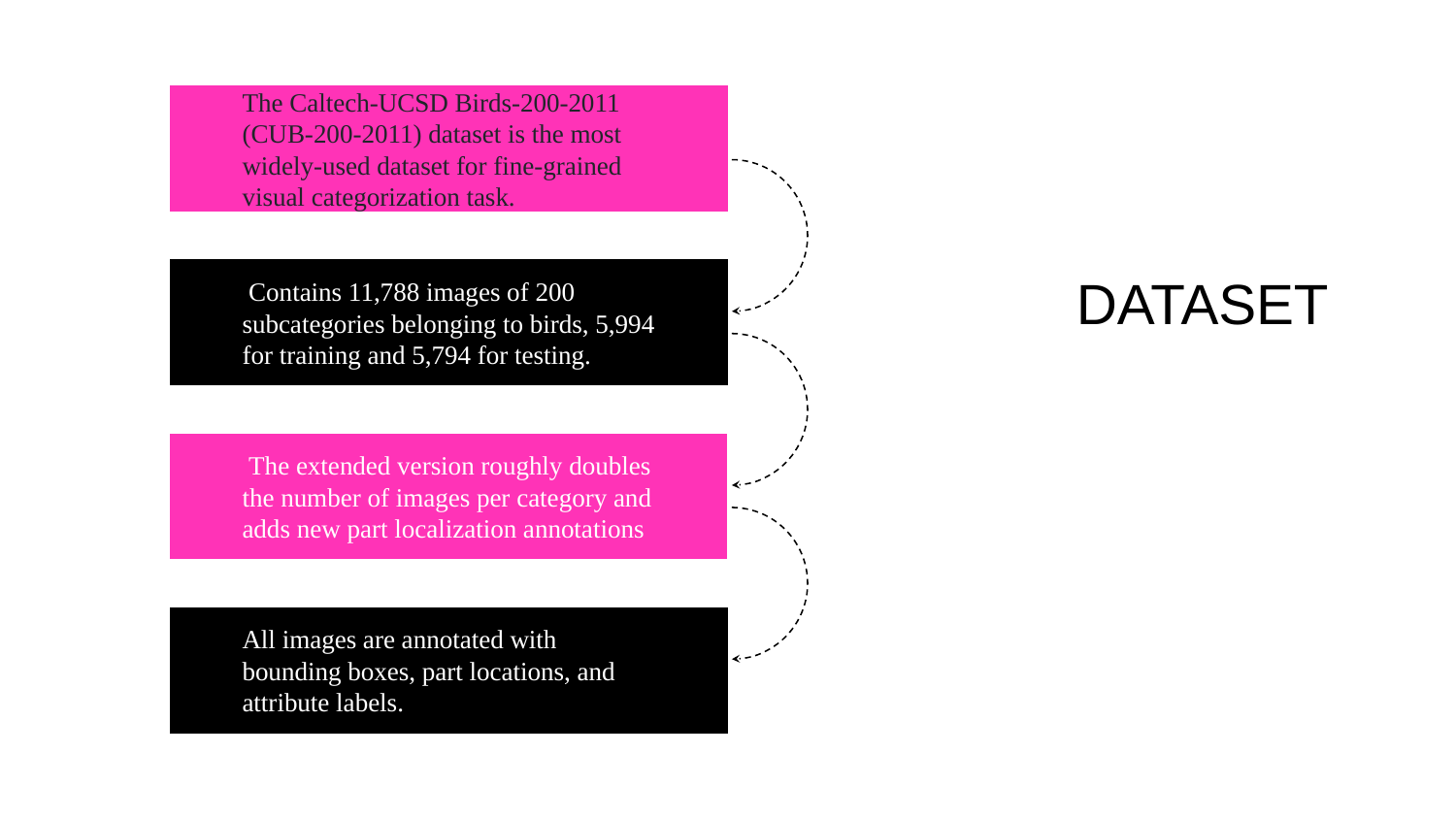

The Caltech-UCSD Birds-200-2011 (CUB-200-2011) dataset is the most widely-used dataset for fine-grained visual categorization task.

DATASET
 Contains 11,788 images of 200 subcategories belonging to birds, 5,994 for training and 5,794 for testing.

 The extended version roughly doubles the number of images per category and adds new part localization annotations

All images are annotated with bounding boxes, part locations, and attribute labels.